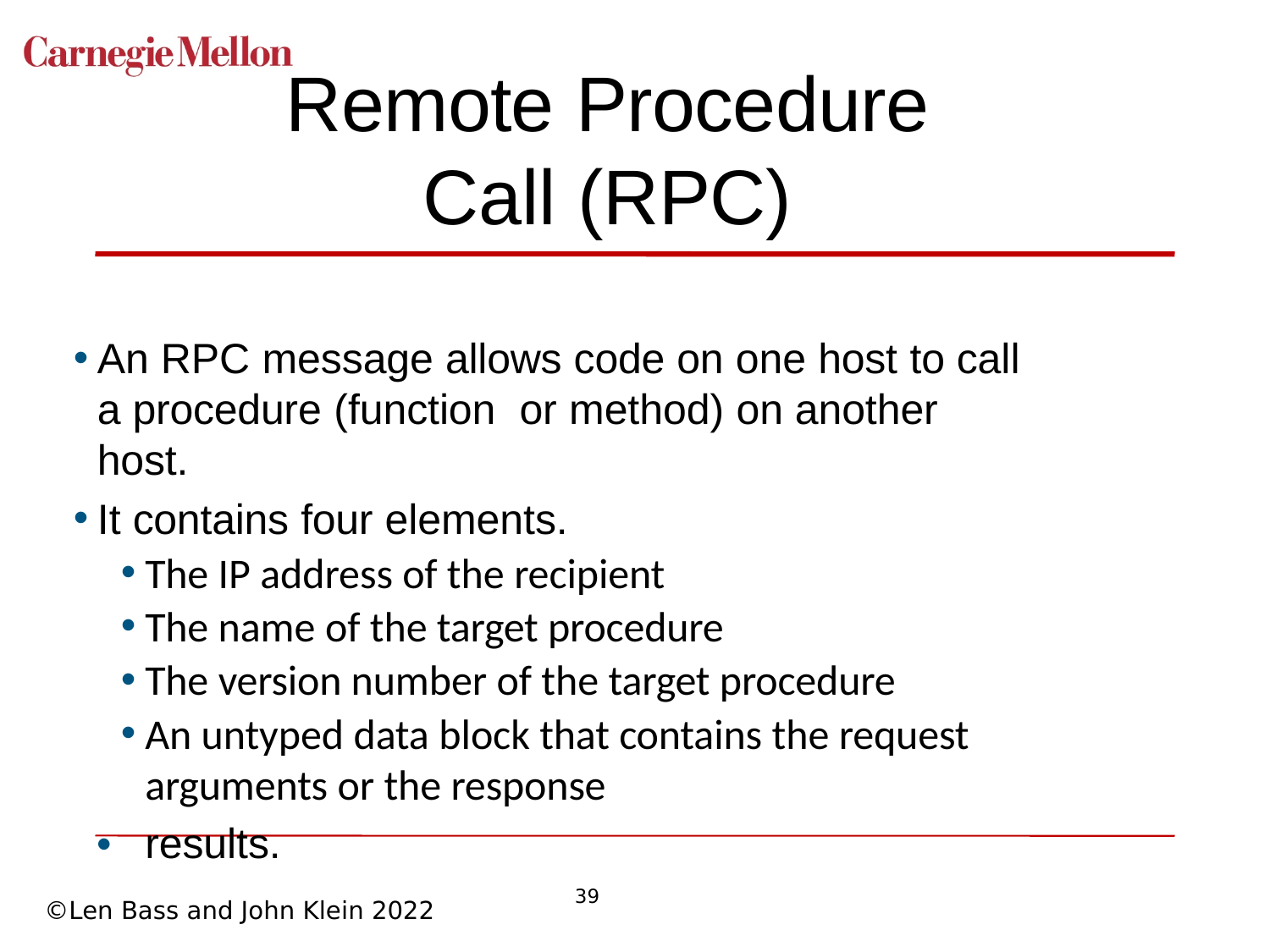

# Remote Procedure Call (RPC)
An RPC message allows code on one host to call a procedure (function  or method) on another host.
It contains four elements.
The IP address of the recipient
The name of the target procedure
The version number of the target procedure
An untyped data block that contains the request arguments or the response
results.
39